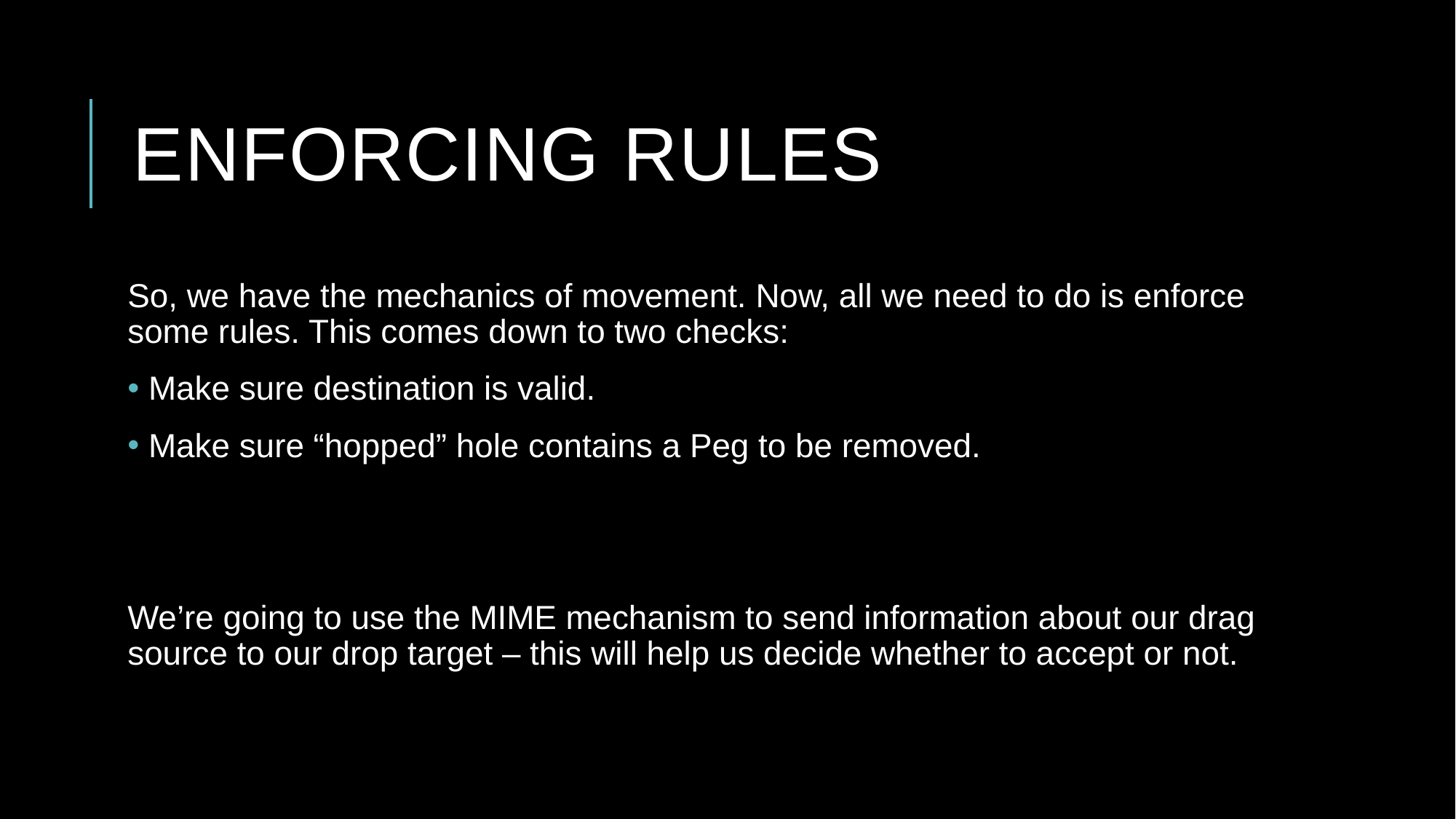

# Enforcing rules
So, we have the mechanics of movement. Now, all we need to do is enforce some rules. This comes down to two checks:
 Make sure destination is valid.
 Make sure “hopped” hole contains a Peg to be removed.

We’re going to use the MIME mechanism to send information about our drag source to our drop target – this will help us decide whether to accept or not.